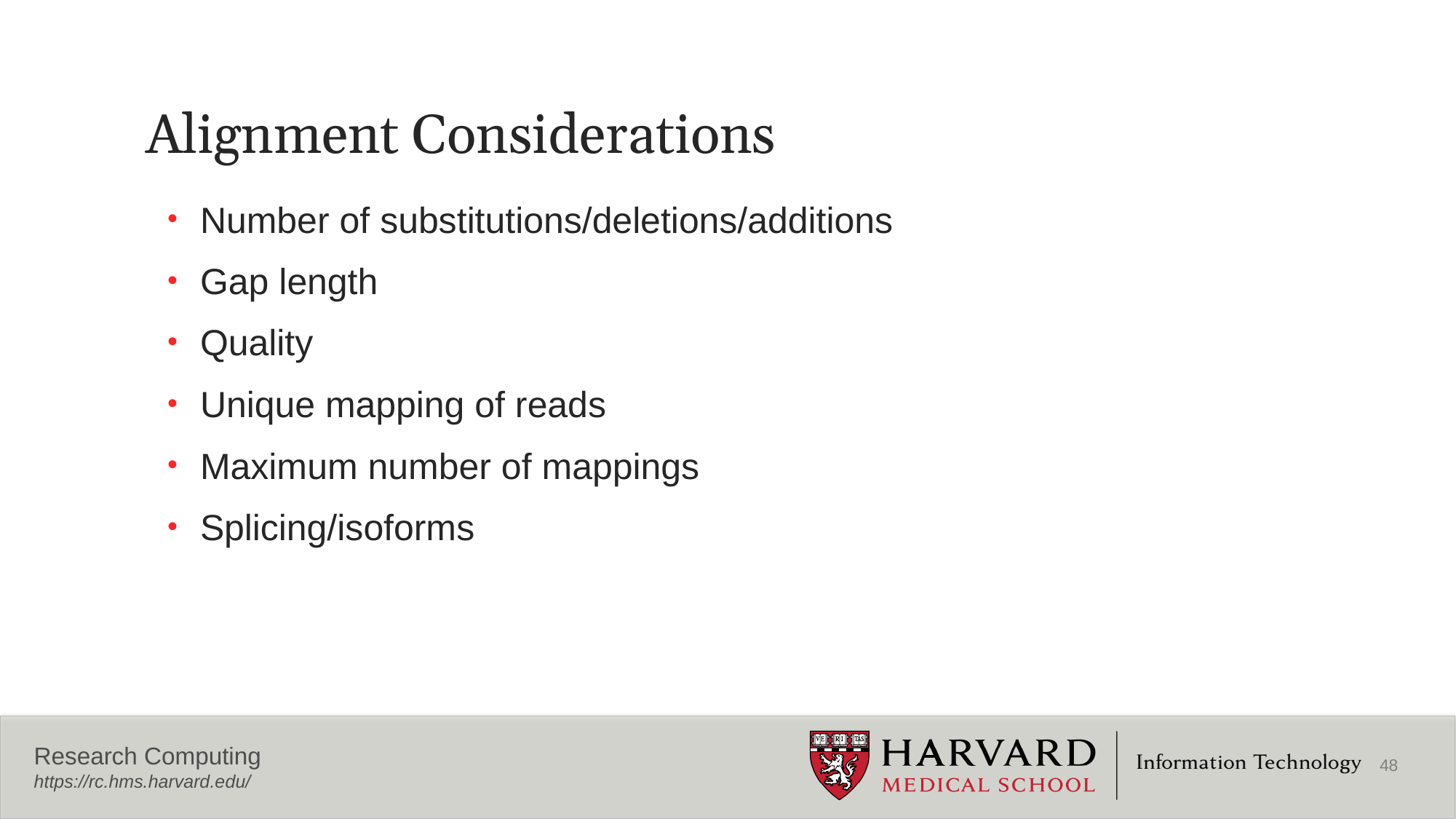

# Alignment Considerations
Number of substitutions/deletions/additions
Gap length
Quality
Unique mapping of reads
Maximum number of mappings
Splicing/isoforms